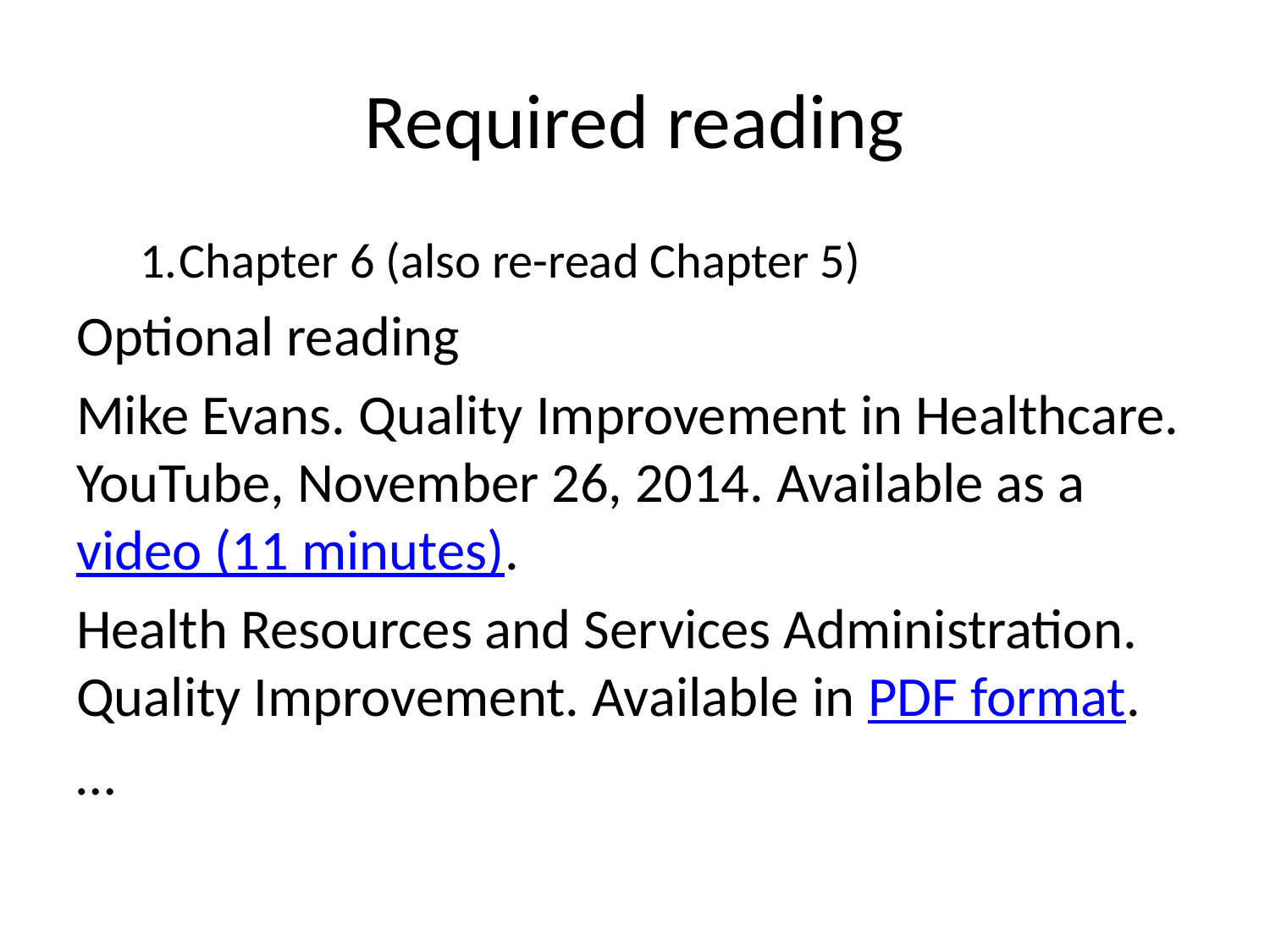

# Required reading
Chapter 6 (also re-read Chapter 5)
Optional reading
Mike Evans. Quality Improvement in Healthcare. YouTube, November 26, 2014. Available as a video (11 minutes).
Health Resources and Services Administration. Quality Improvement. Available in PDF format.
…